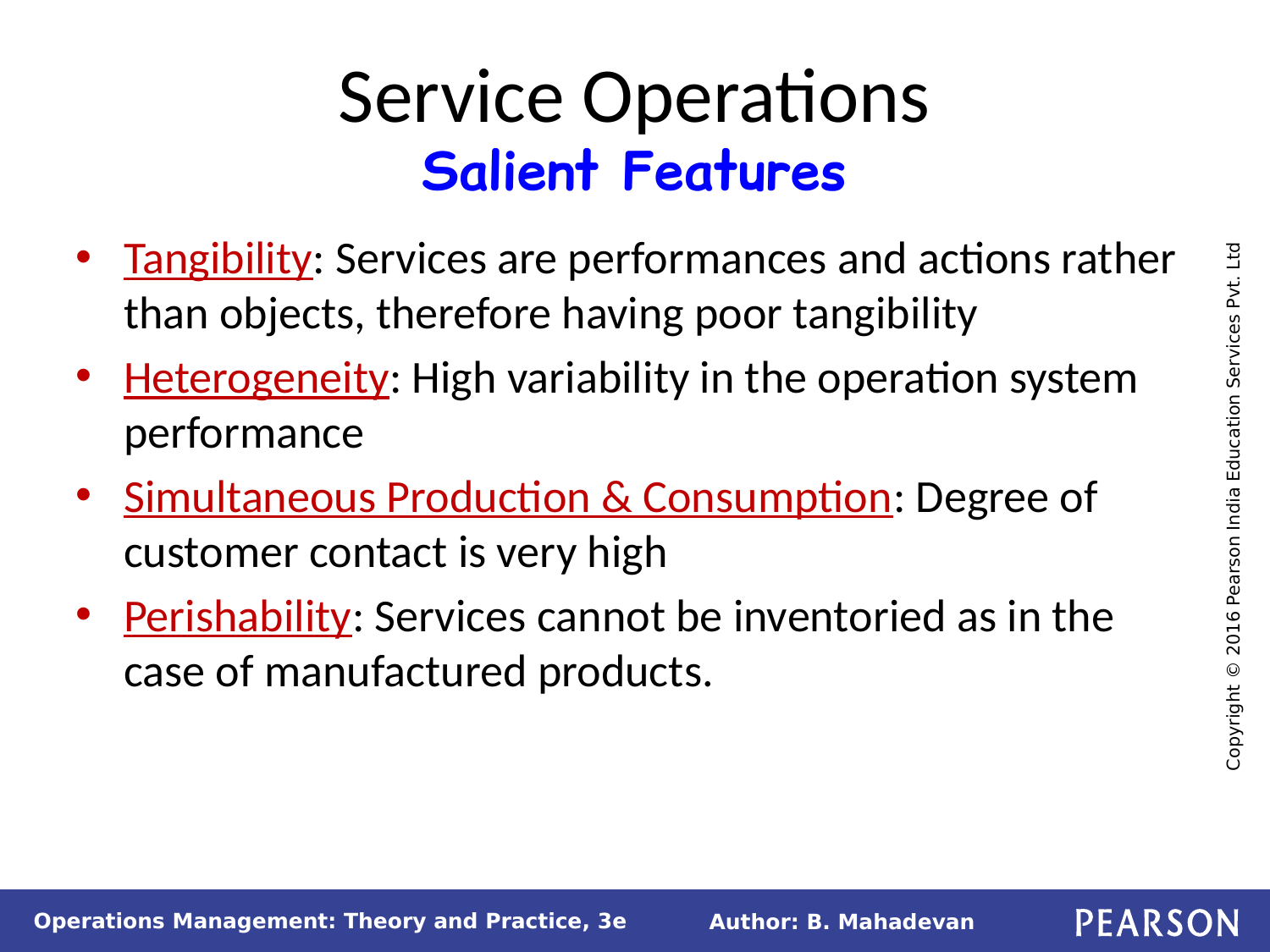

# Service Operations Salient Features
Tangibility: Services are performances and actions rather than objects, therefore having poor tangibility
Heterogeneity: High variability in the operation system performance
Simultaneous Production & Consumption: Degree of customer contact is very high
Perishability: Services cannot be inventoried as in the case of manufactured products.